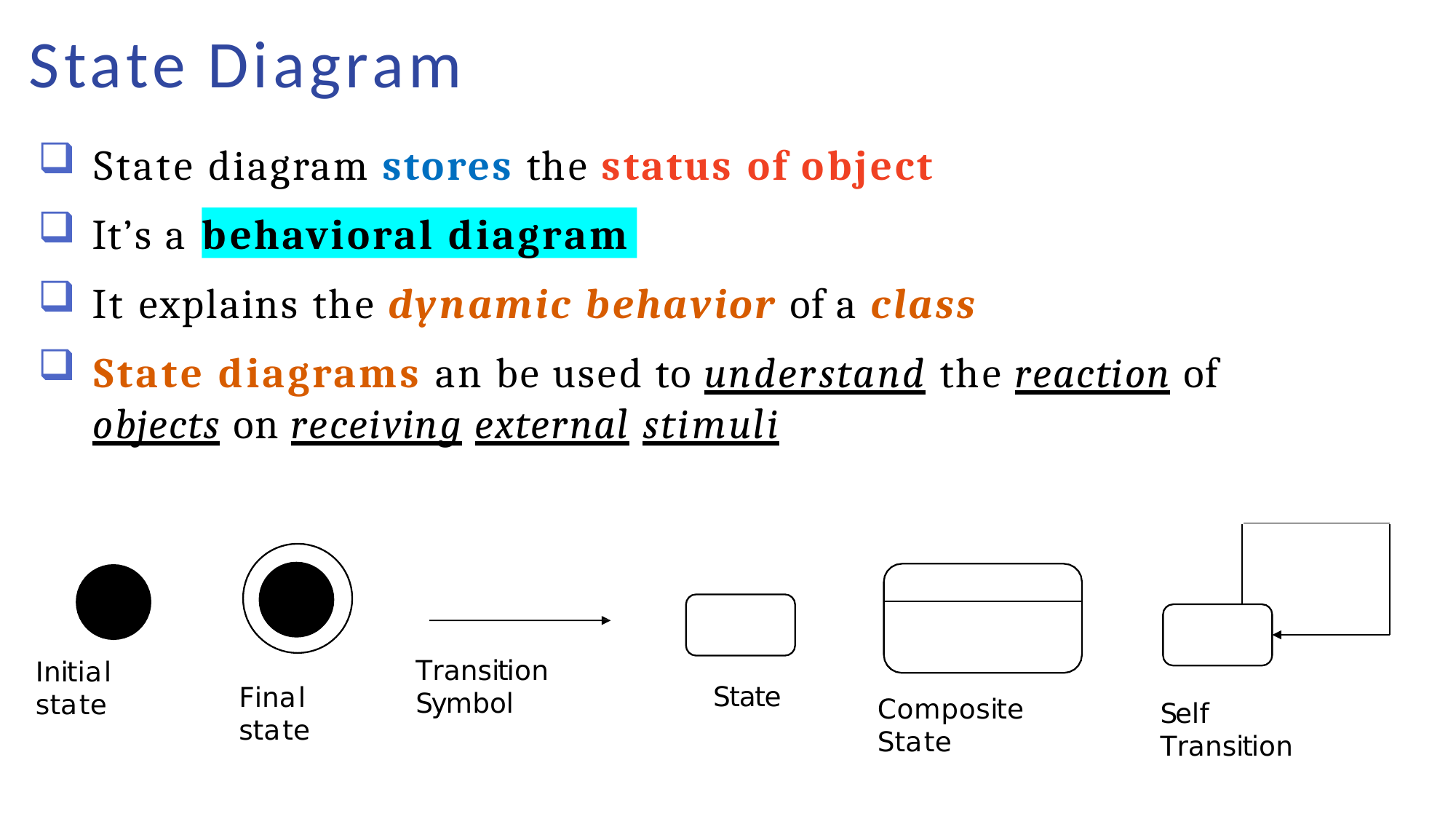

# State Diagram
State diagram stores the status of object
It’s a
behavioral diagram
It explains the dynamic behavior of a class
State diagrams an be used to understand the reaction of
objects on receiving external stimuli

Transition Symbol
Initial state
State
Final state
Composite State
Self Transition